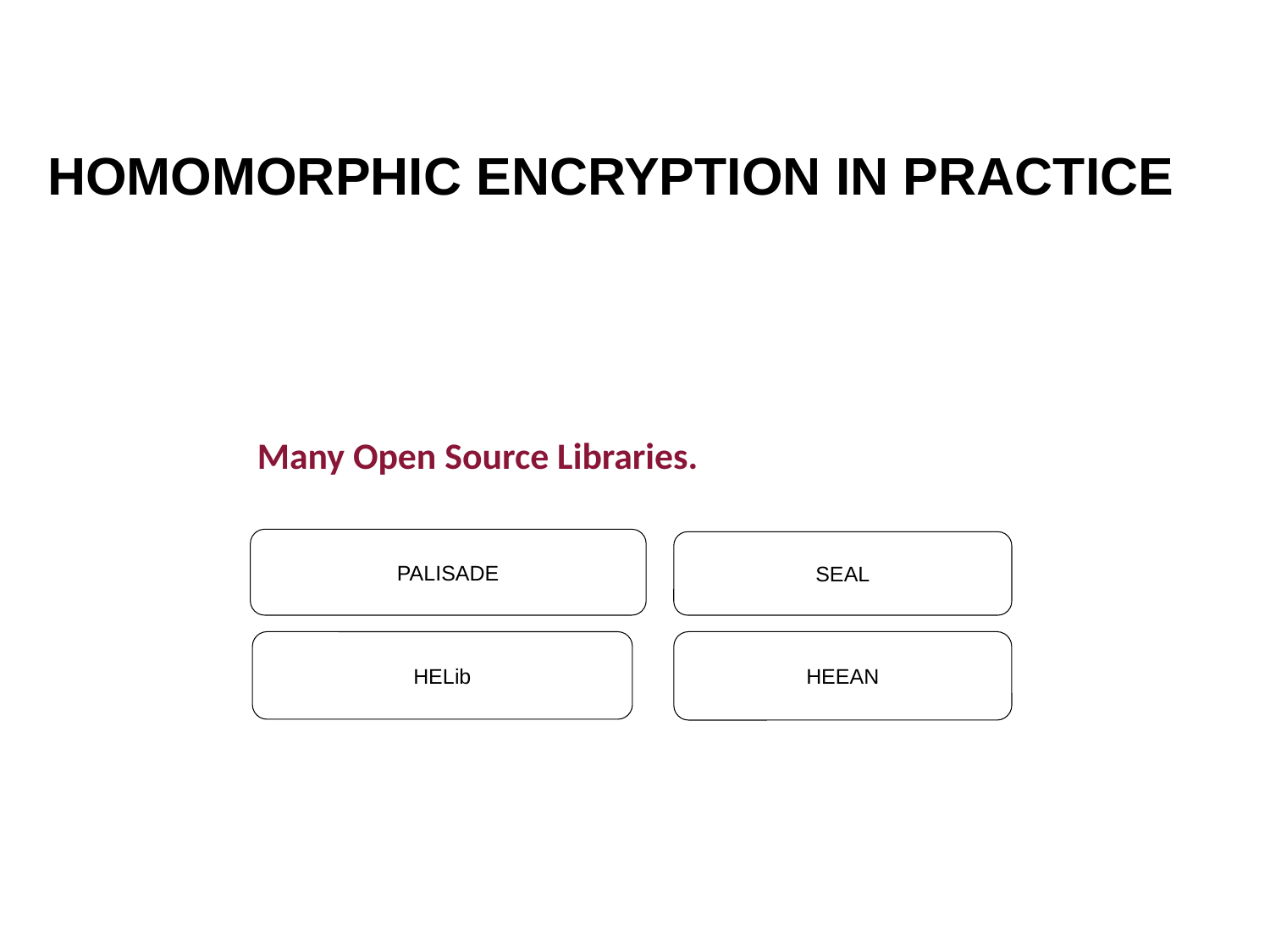

# HOMOMORPHIC ENCRYPTION IN PRACTICE
Many Open Source Libraries.
PALISADE
SEAL
HELib
HEEAN